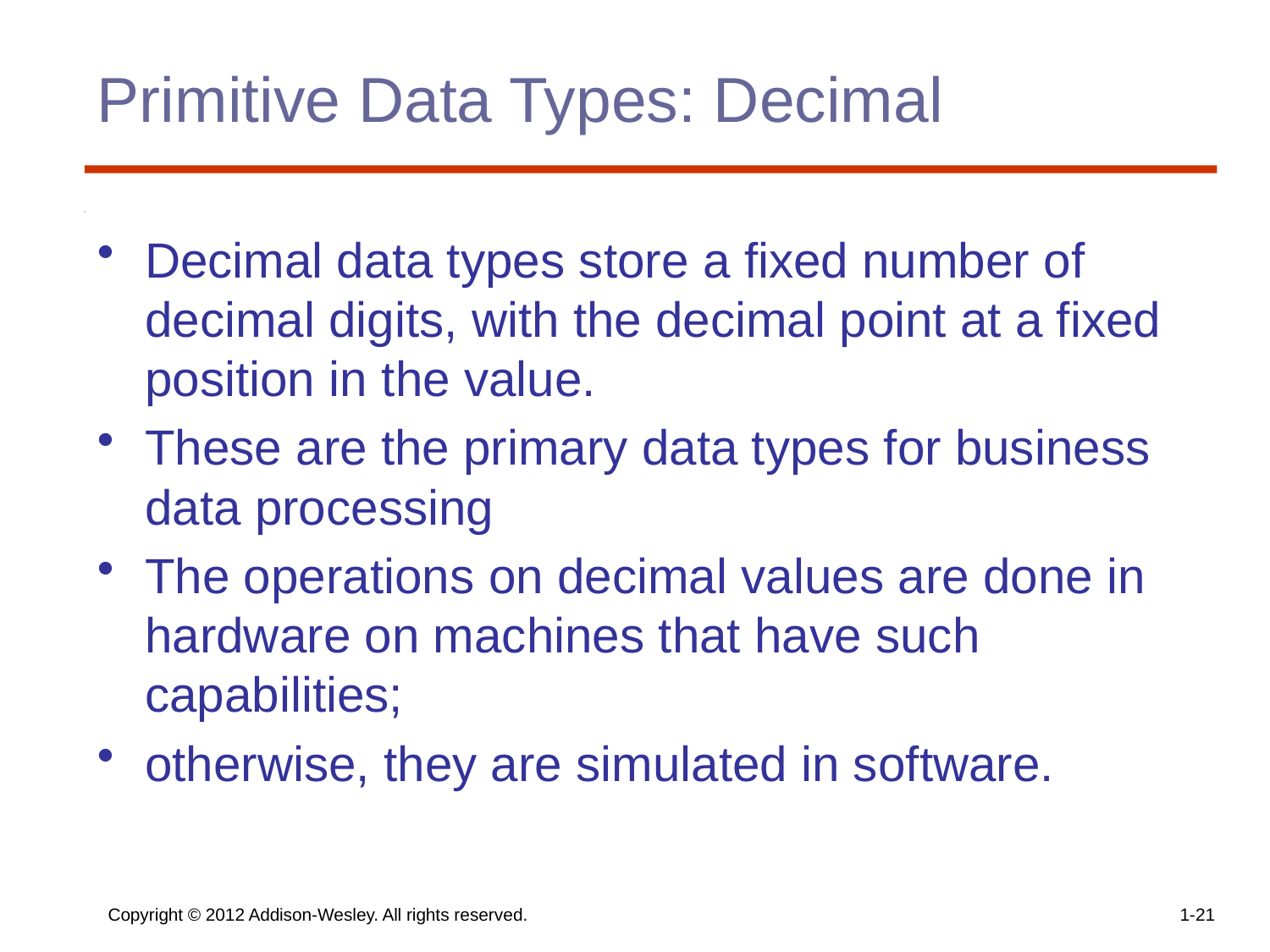

# Primitive Data Types: Decimal
Decimal data types store a fixed number of decimal digits, with the decimal point at a fixed position in the value.
These are the primary data types for business data processing
The operations on decimal values are done in hardware on machines that have such capabilities;
otherwise, they are simulated in software.
Copyright © 2012 Addison-Wesley. All rights reserved.
1-21